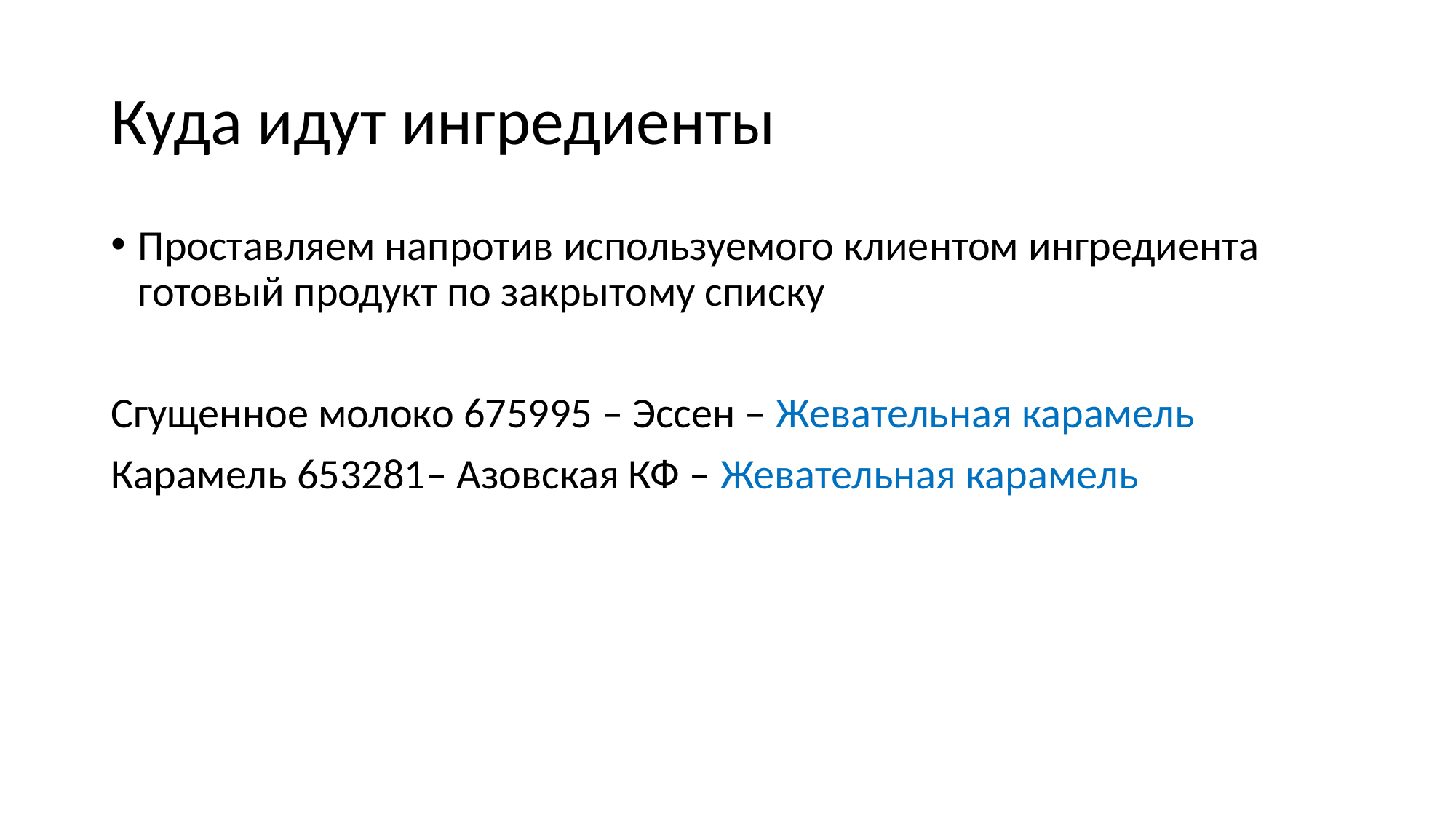

# Куда идут ингредиенты
Проставляем напротив используемого клиентом ингредиента готовый продукт по закрытому списку

Сгущенное молоко 675995 – Эссен – Жевательная карамель
Карамель 653281– Азовская КФ – Жевательная карамель